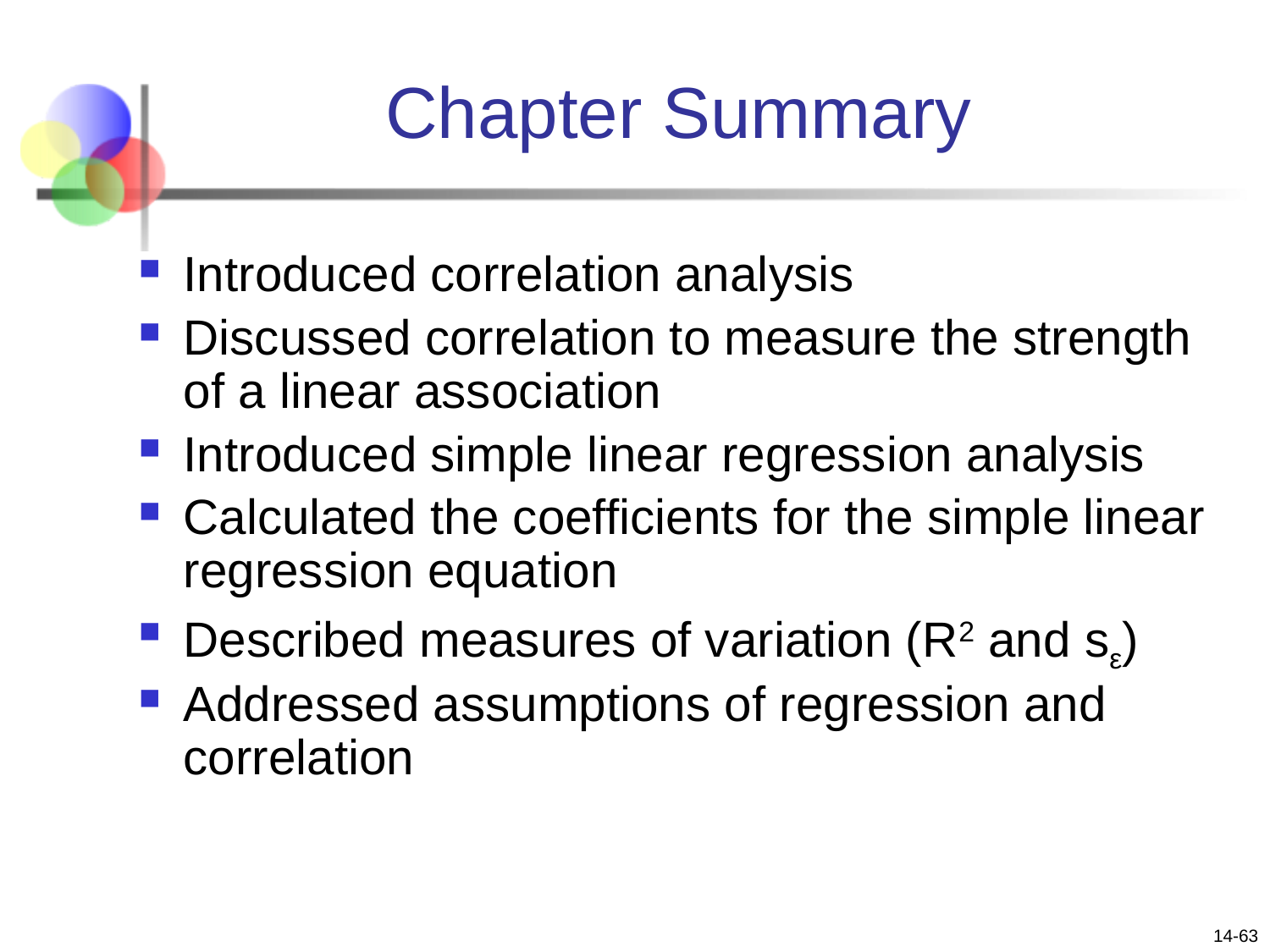

# Chapter Summary
Introduced correlation analysis
Discussed correlation to measure the strength of a linear association
Introduced simple linear regression analysis
Calculated the coefficients for the simple linear regression equation
Described measures of variation (R2 and sε)
Addressed assumptions of regression and correlation
14-63